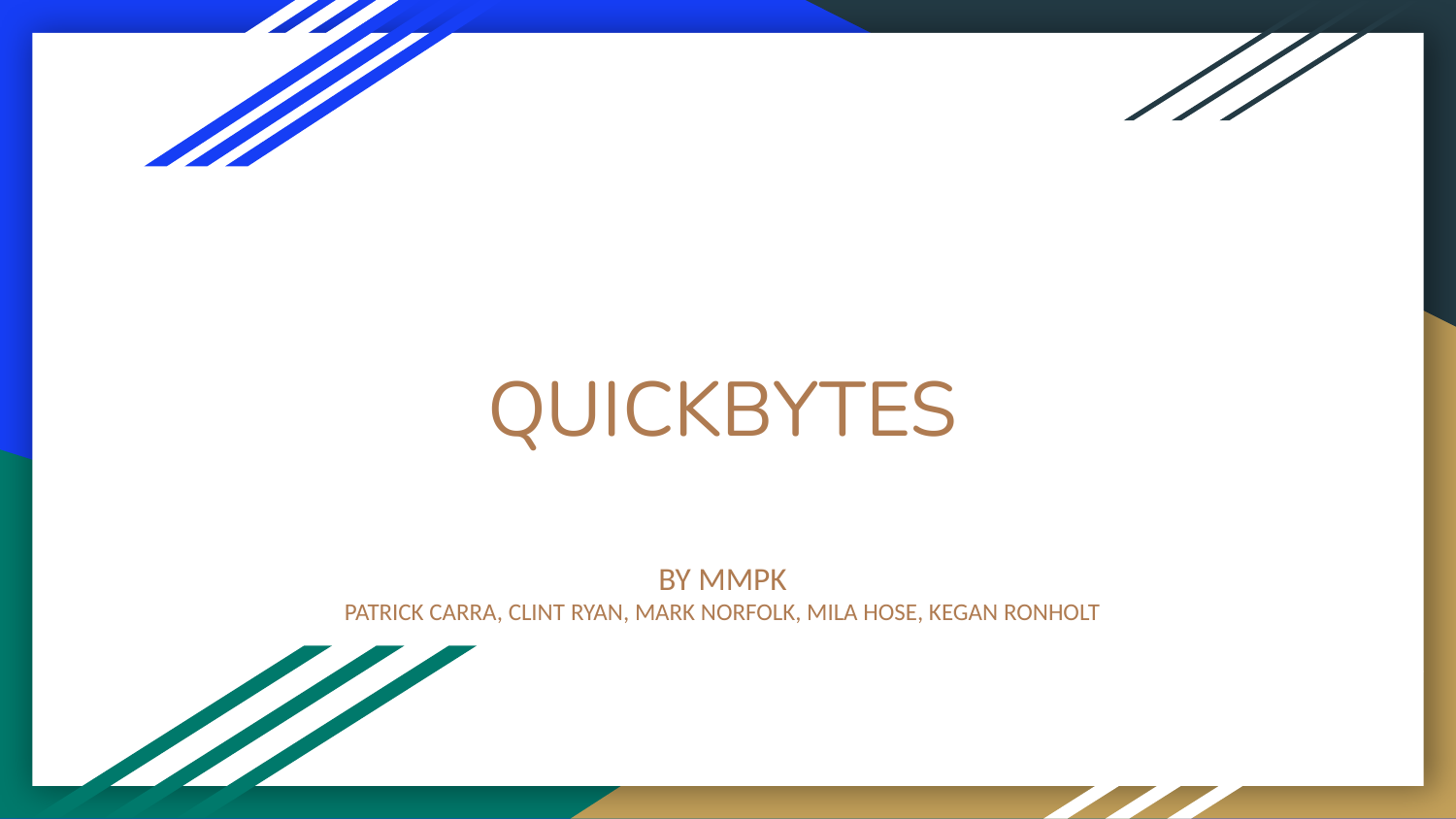

# QUICKBYTES
BY MMPK
PATRICK CARRA, CLINT RYAN, MARK NORFOLK, MILA HOSE, KEGAN RONHOLT